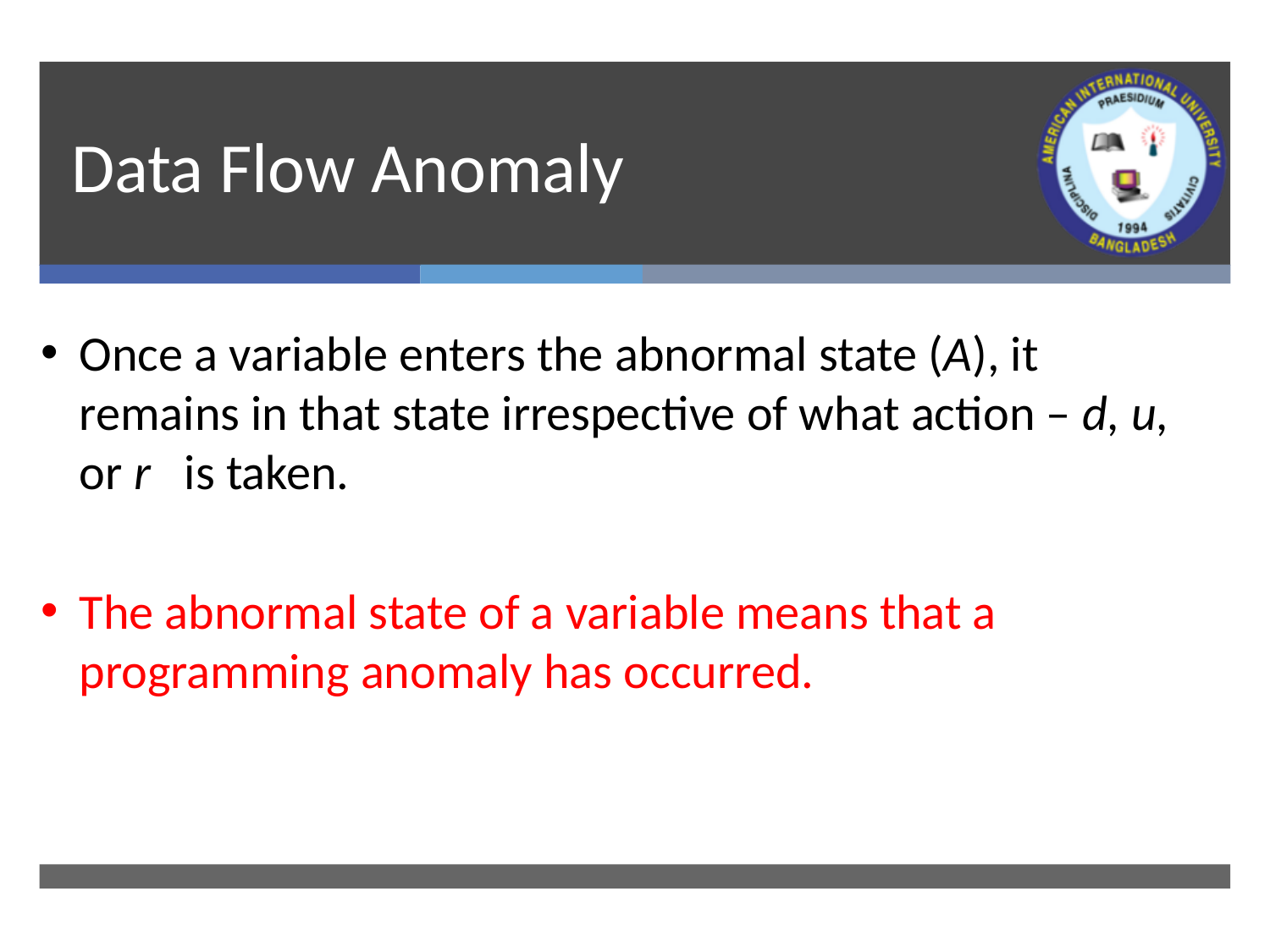

# Data Flow Anomaly
Once a variable enters the abnormal state (A), it remains in that state irrespective of what action – d, u, or r   is taken.

The abnormal state of a variable means that a programming anomaly has occurred.